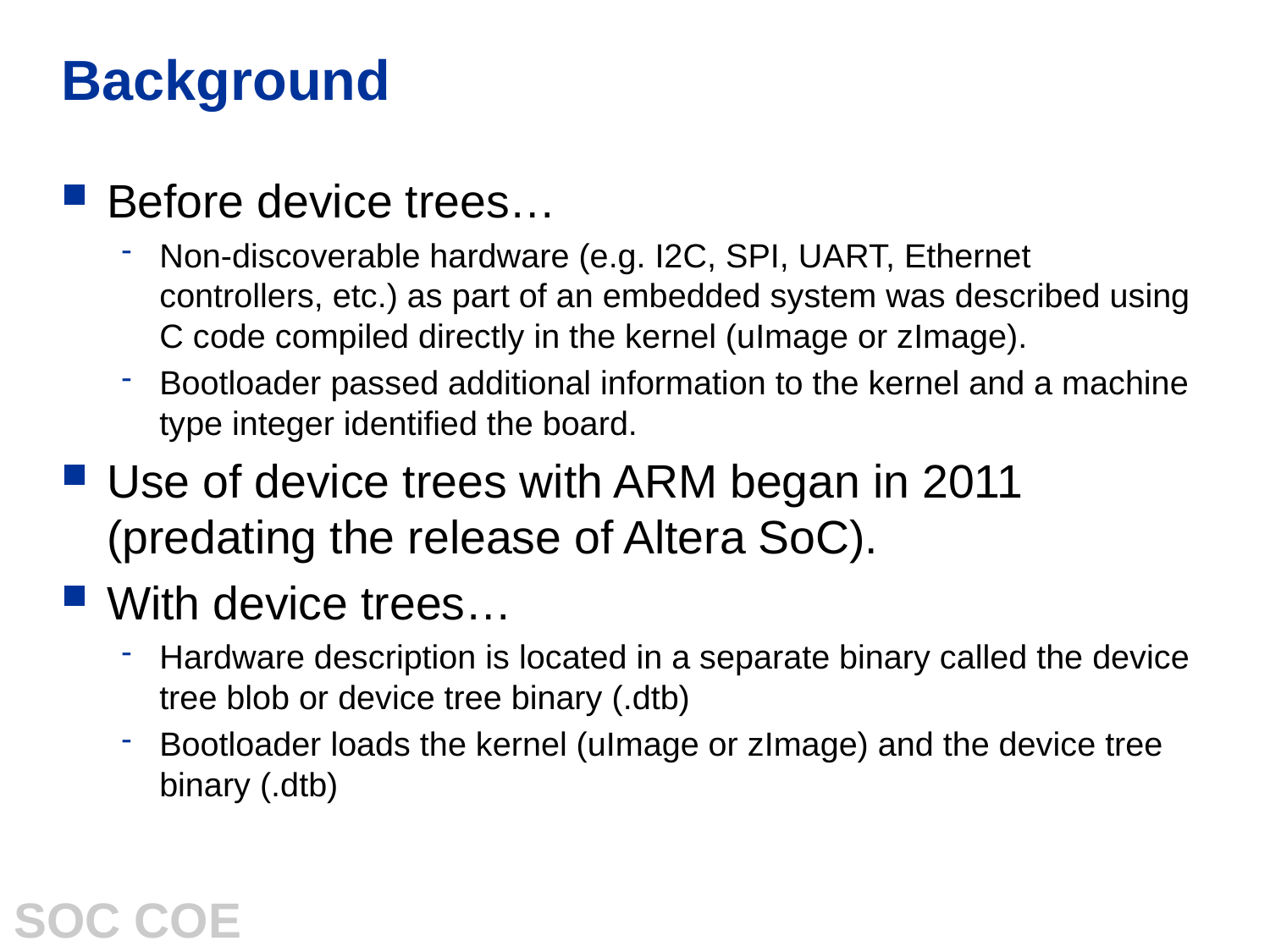

# Background
Before device trees…
Non-discoverable hardware (e.g. I2C, SPI, UART, Ethernet controllers, etc.) as part of an embedded system was described using C code compiled directly in the kernel (uImage or zImage).
Bootloader passed additional information to the kernel and a machine type integer identified the board.
Use of device trees with ARM began in 2011 (predating the release of Altera SoC).
With device trees…
Hardware description is located in a separate binary called the device tree blob or device tree binary (.dtb)
Bootloader loads the kernel (uImage or zImage) and the device tree binary (.dtb)